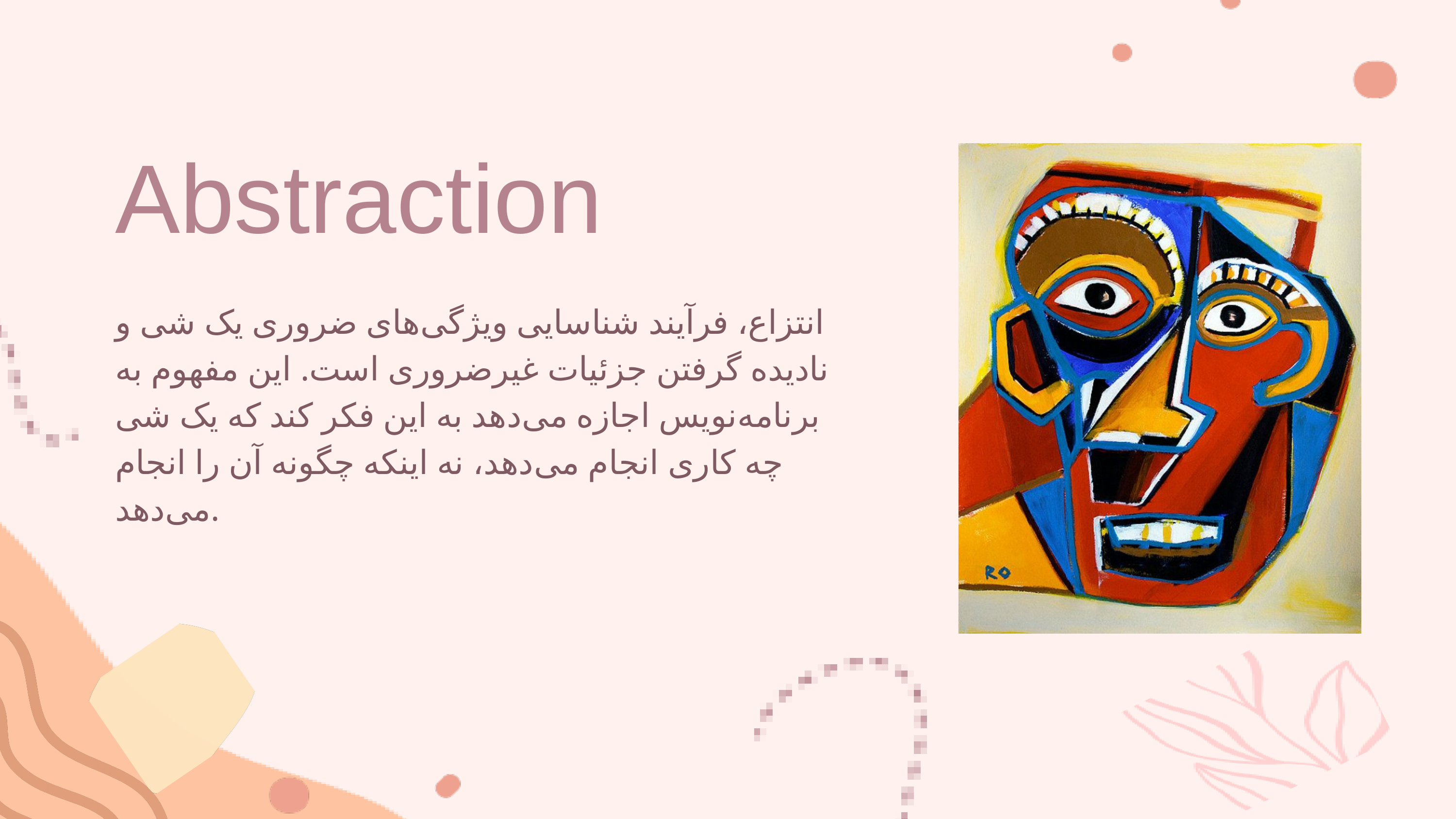

Abstraction
انتزاع، فرآیند شناسایی ویژگی‌های ضروری یک شی و نادیده گرفتن جزئیات غیرضروری است. این مفهوم به برنامه‌نویس اجازه می‌دهد به این فکر کند که یک شی چه کاری انجام می‌دهد، نه اینکه چگونه آن را انجام می‌دهد.